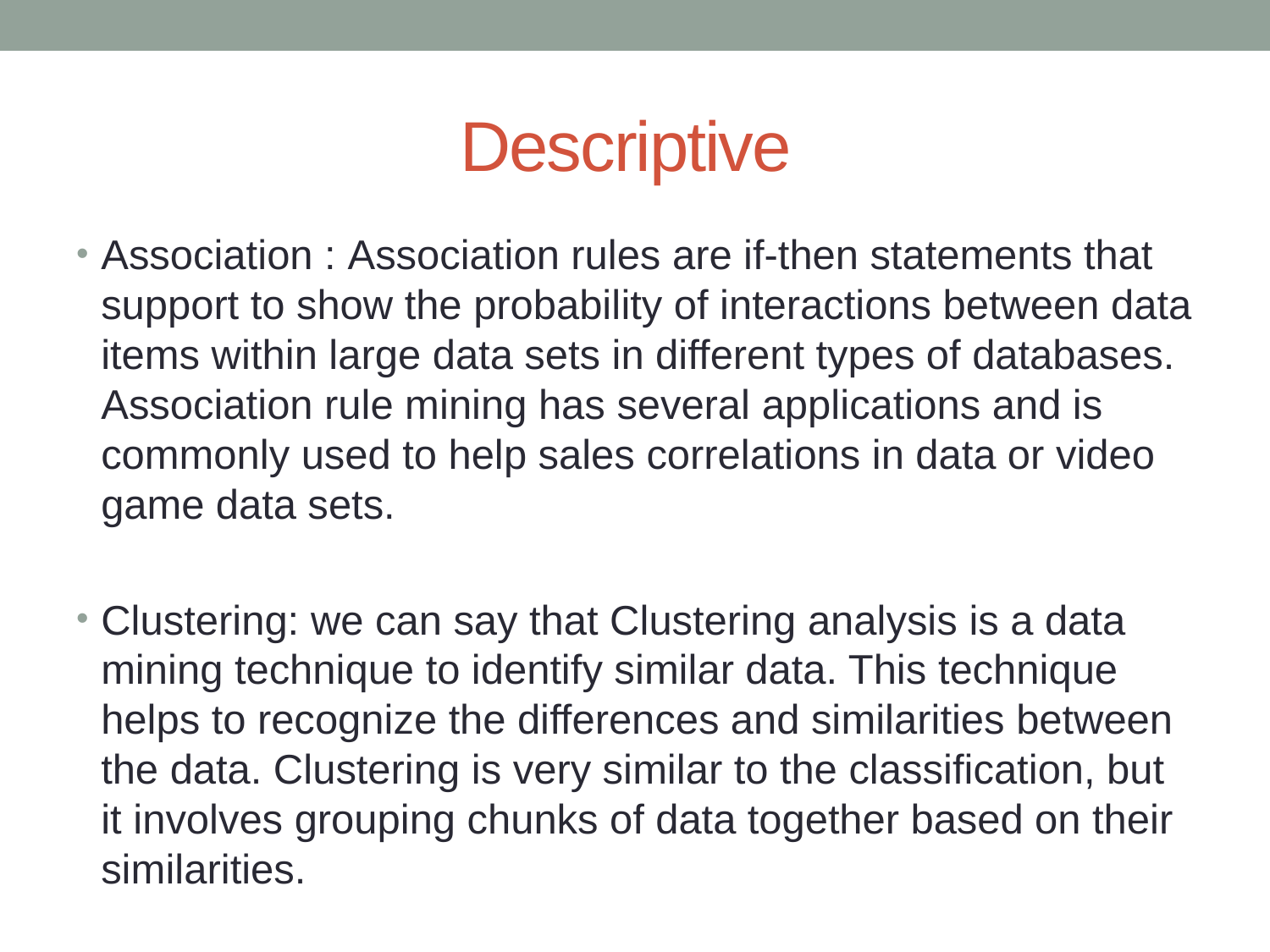

# Descriptive
Association : Association rules are if-then statements that support to show the probability of interactions between data items within large data sets in different types of databases. Association rule mining has several applications and is commonly used to help sales correlations in data or video game data sets.

Clustering: we can say that Clustering analysis is a data mining technique to identify similar data. This technique helps to recognize the differences and similarities between the data. Clustering is very similar to the classification, but it involves grouping chunks of data together based on their similarities.